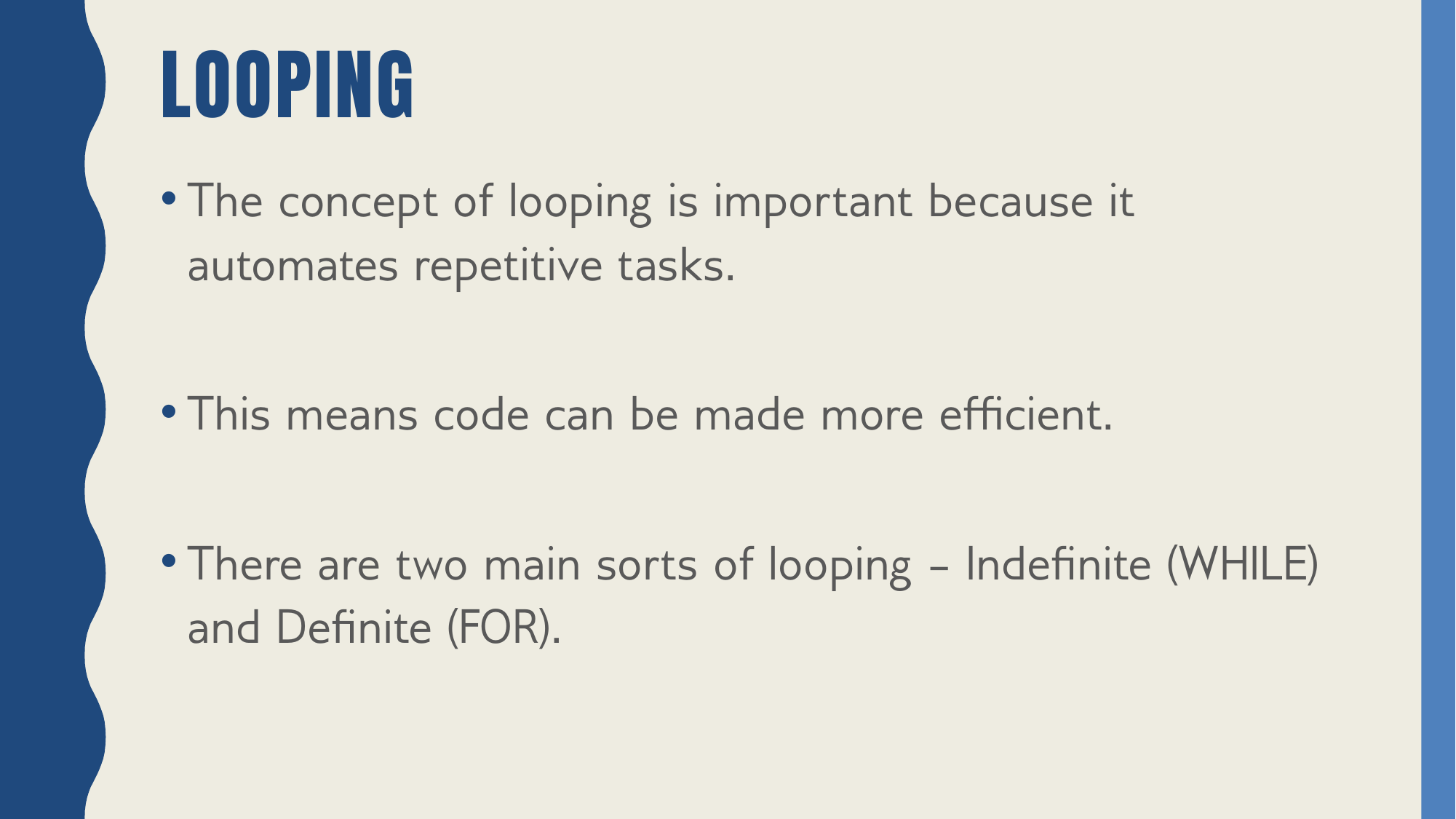

# Looping
The concept of looping is important because it automates repetitive tasks.

This means code can be made more efficient.

There are two main sorts of looping – Indefinite (WHILE) and Definite (FOR).